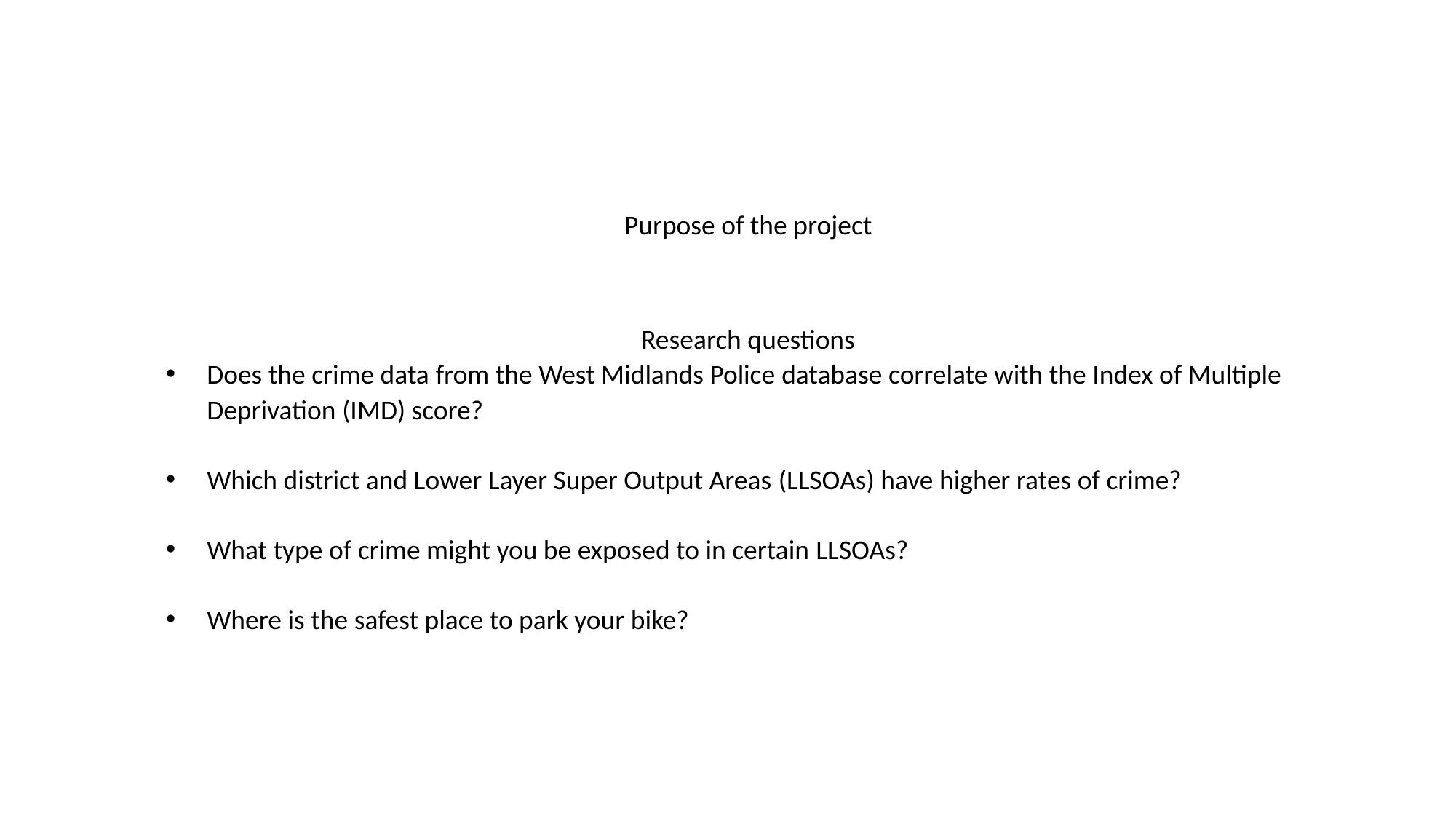

Purpose of the project

Research questions
Does the crime data from the West Midlands Police database correlate with the Index of Multiple Deprivation (IMD) score?

Which district and Lower Layer Super Output Areas (LLSOAs) have higher rates of crime?

What type of crime might you be exposed to in certain LLSOAs?

Where is the safest place to park your bike?